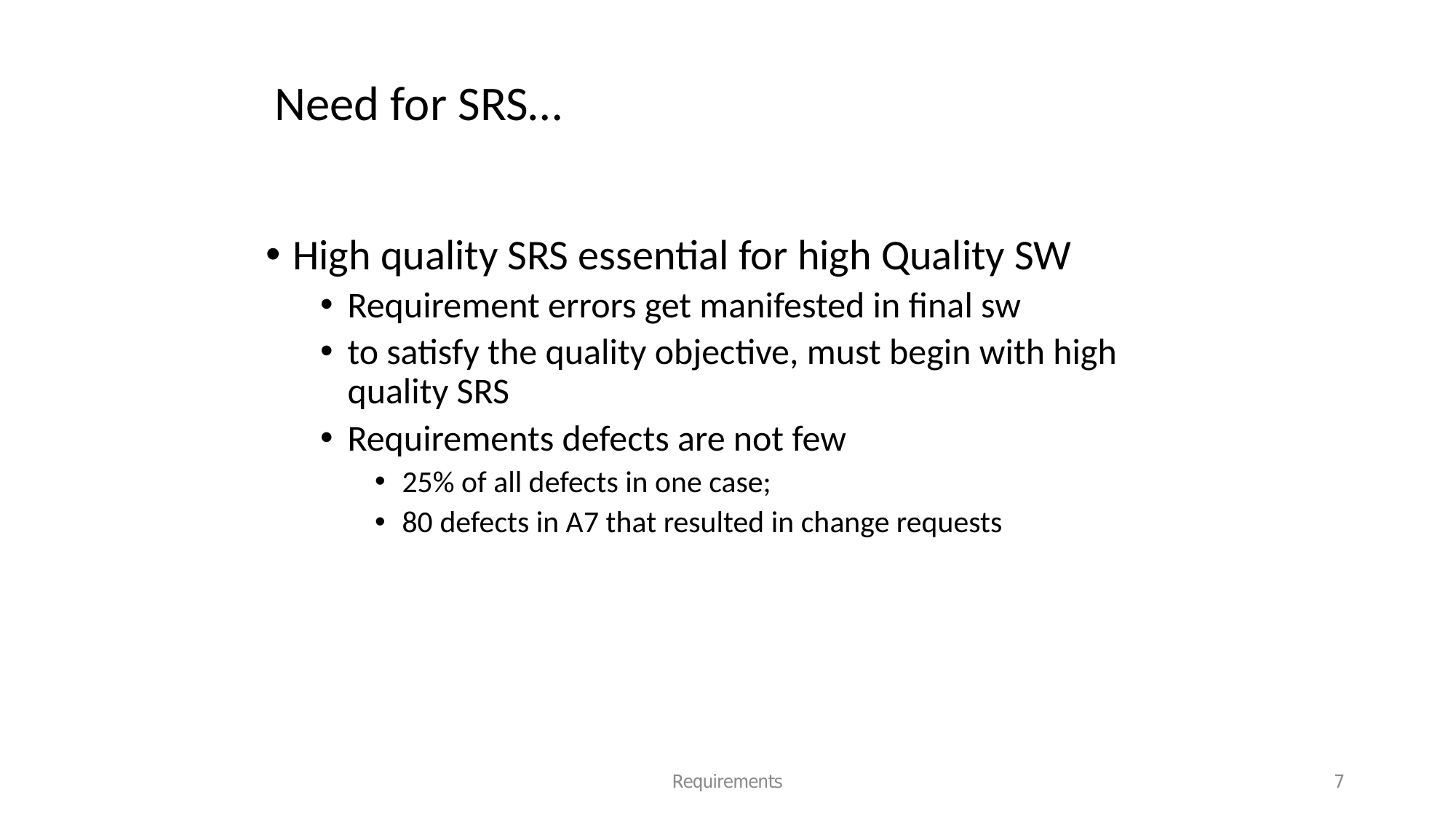

# Need for SRS…
High quality SRS essential for high Quality SW
Requirement errors get manifested in final sw
to satisfy the quality objective, must begin with high quality SRS
Requirements defects are not few
25% of all defects in one case;
80 defects in A7 that resulted in change requests
Requirements
7